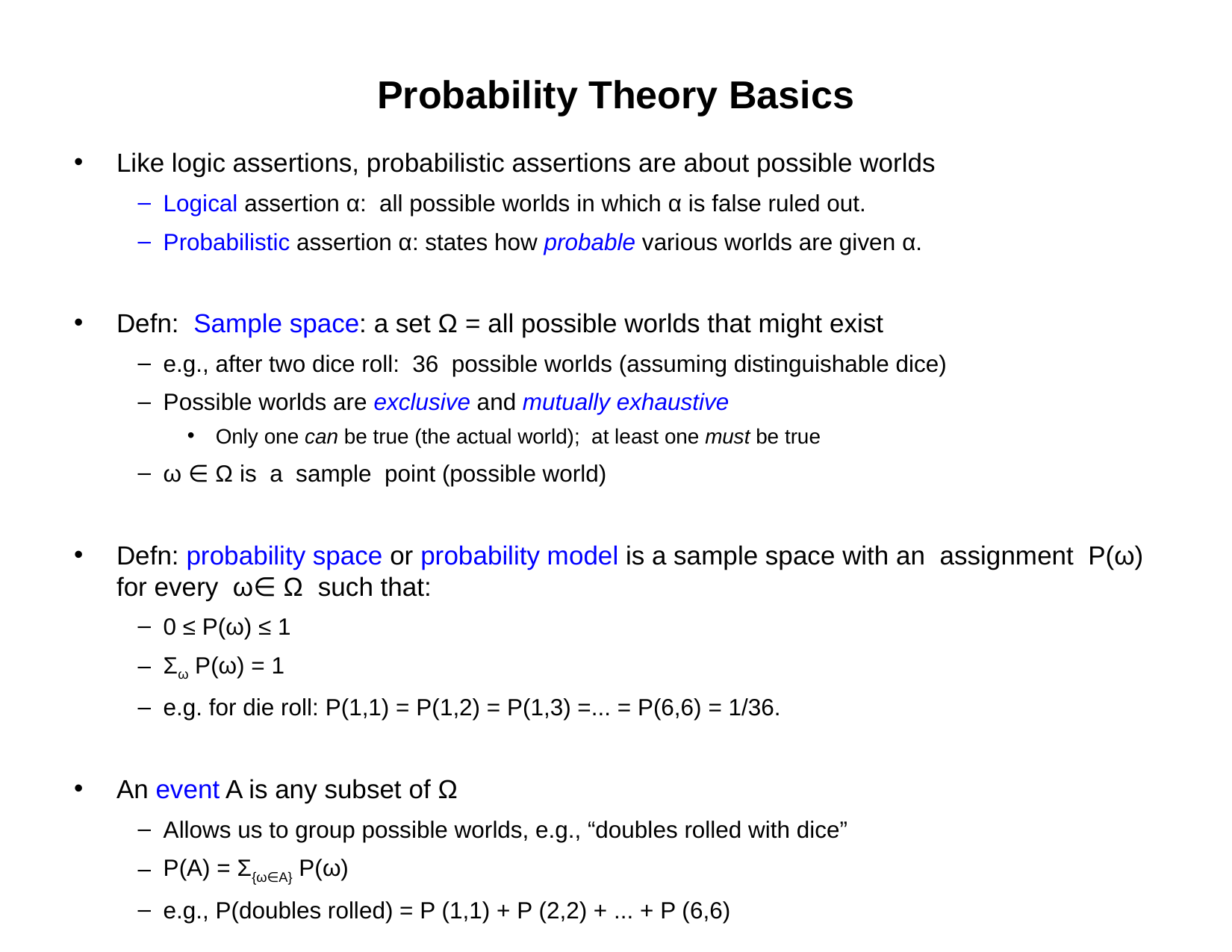

# Probability Theory Basics
Like logic assertions, probabilistic assertions are about possible worlds
Logical assertion α:  all possible worlds in which α is false ruled out.
Probabilistic assertion α: states how probable various worlds are given α.

Defn:  Sample space: a set Ω = all possible worlds that might exist
e.g., after two dice roll:  36  possible worlds (assuming distinguishable dice)
Possible worlds are exclusive and mutually exhaustive
Only one can be true (the actual world);  at least one must be true
ω ∈ Ω is  a  sample  point (possible world)

Defn: probability space or probability model is a sample space with an  assignment  P(ω) for every  ω∈ Ω  such that:
0 ≤ P(ω) ≤ 1
Σω P(ω) = 1
e.g. for die roll: P(1,1) = P(1,2) = P(1,3) =... = P(6,6) = 1/36.

An event A is any subset of Ω
Allows us to group possible worlds, e.g., “doubles rolled with dice”
P(A) = Σ{ω∈A} P(ω)
e.g., P(doubles rolled) = P (1,1) + P (2,2) + ... + P (6,6)